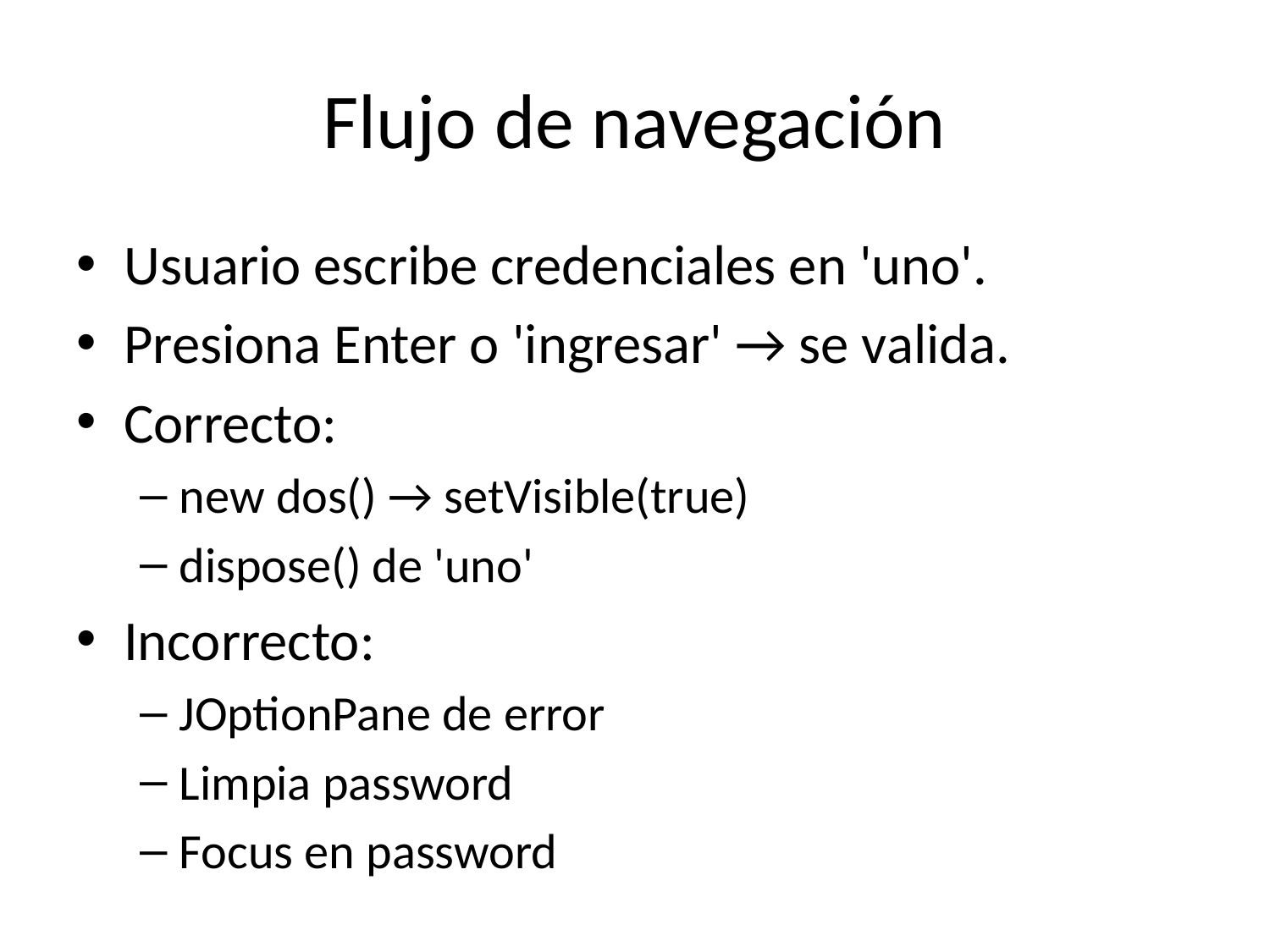

# Flujo de navegación
Usuario escribe credenciales en 'uno'.
Presiona Enter o 'ingresar' → se valida.
Correcto:
new dos() → setVisible(true)
dispose() de 'uno'
Incorrecto:
JOptionPane de error
Limpia password
Focus en password